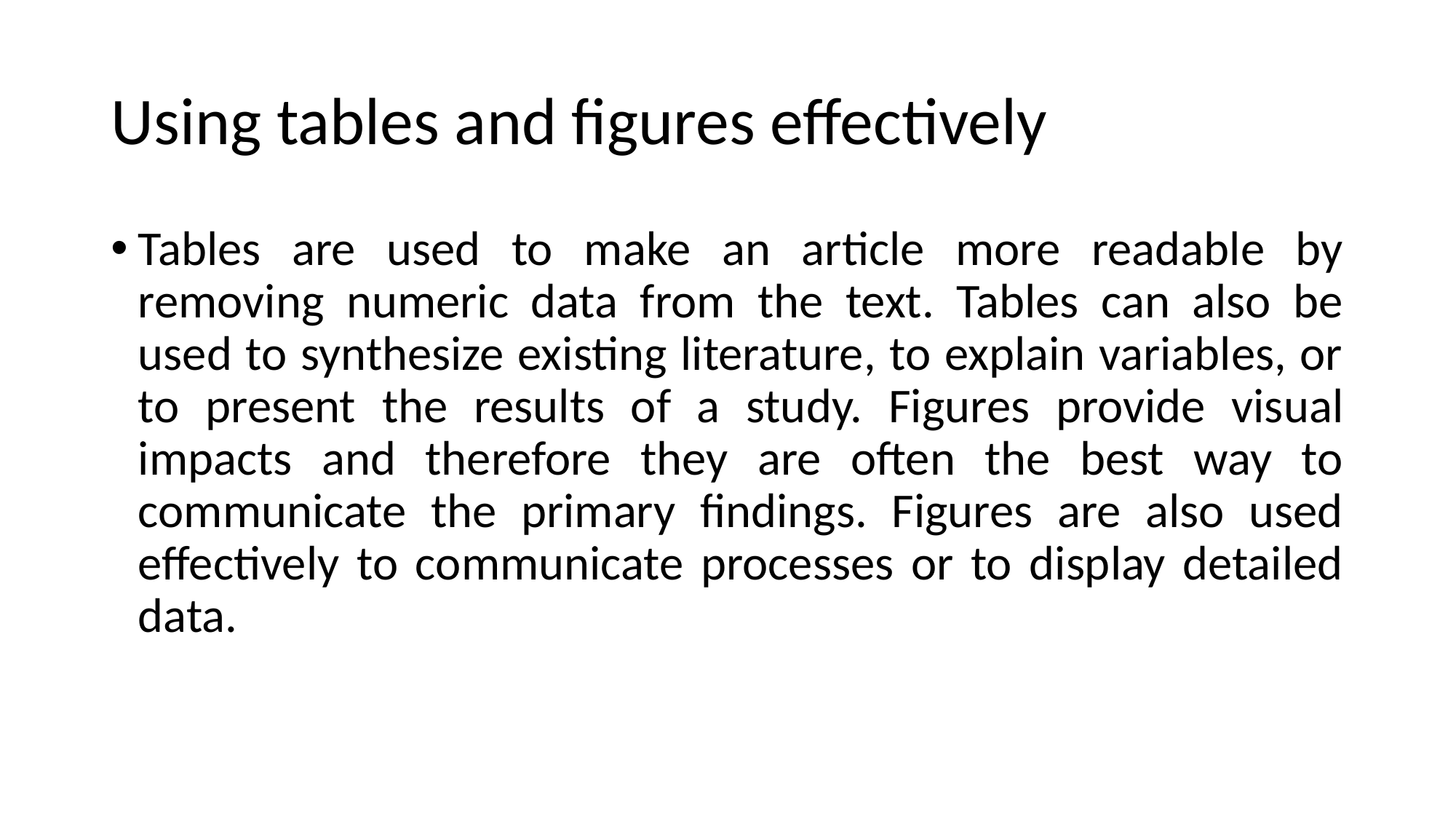

# Using tables and figures effectively
Tables are used to make an article more readable by removing numeric data from the text. Tables can also be used to synthesize existing literature, to explain variables, or to present the results of a study. Figures provide visual impacts and therefore they are often the best way to communicate the primary findings. Figures are also used effectively to communicate processes or to display detailed data.